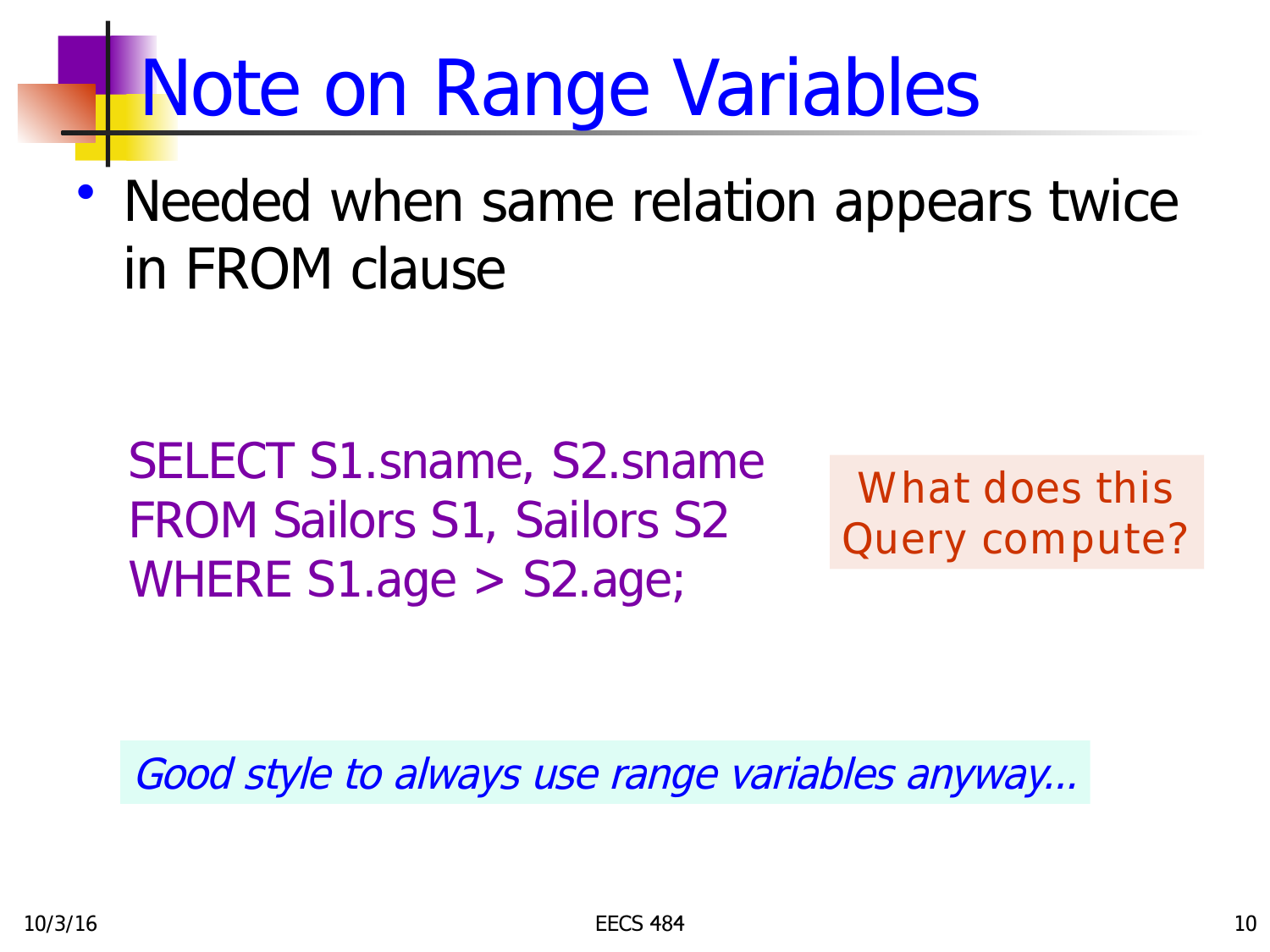

# Note on Range Variables
Needed when same relation appears twice in FROM clause
SELECT S1.sname, S2.sname
FROM Sailors S1, Sailors S2
WHERE S1.age > S2.age;
What does this
Query compute?
Good style to always use range variables anyway…
10/3/16
EECS 484
10